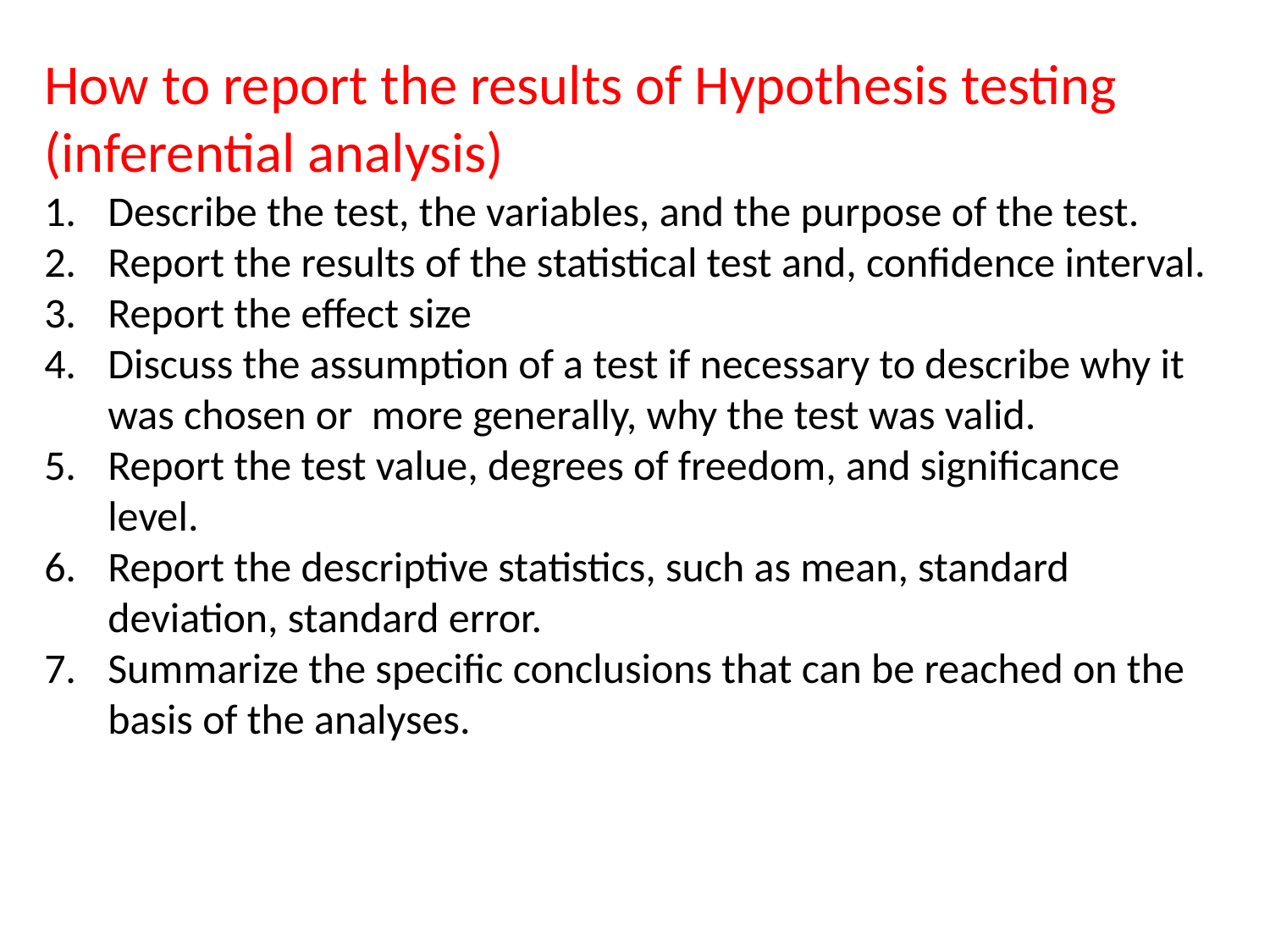

How to report the results of Hypothesis testing
(inferential analysis)
Describe the test, the variables, and the purpose of the test.
Report the results of the statistical test and, confidence interval.
Report the effect size
Discuss the assumption of a test if necessary to describe why it was chosen or  more generally, why the test was valid.
Report the test value, degrees of freedom, and significance level.
Report the descriptive statistics, such as mean, standard deviation, standard error.
Summarize the specific conclusions that can be reached on the basis of the analyses.